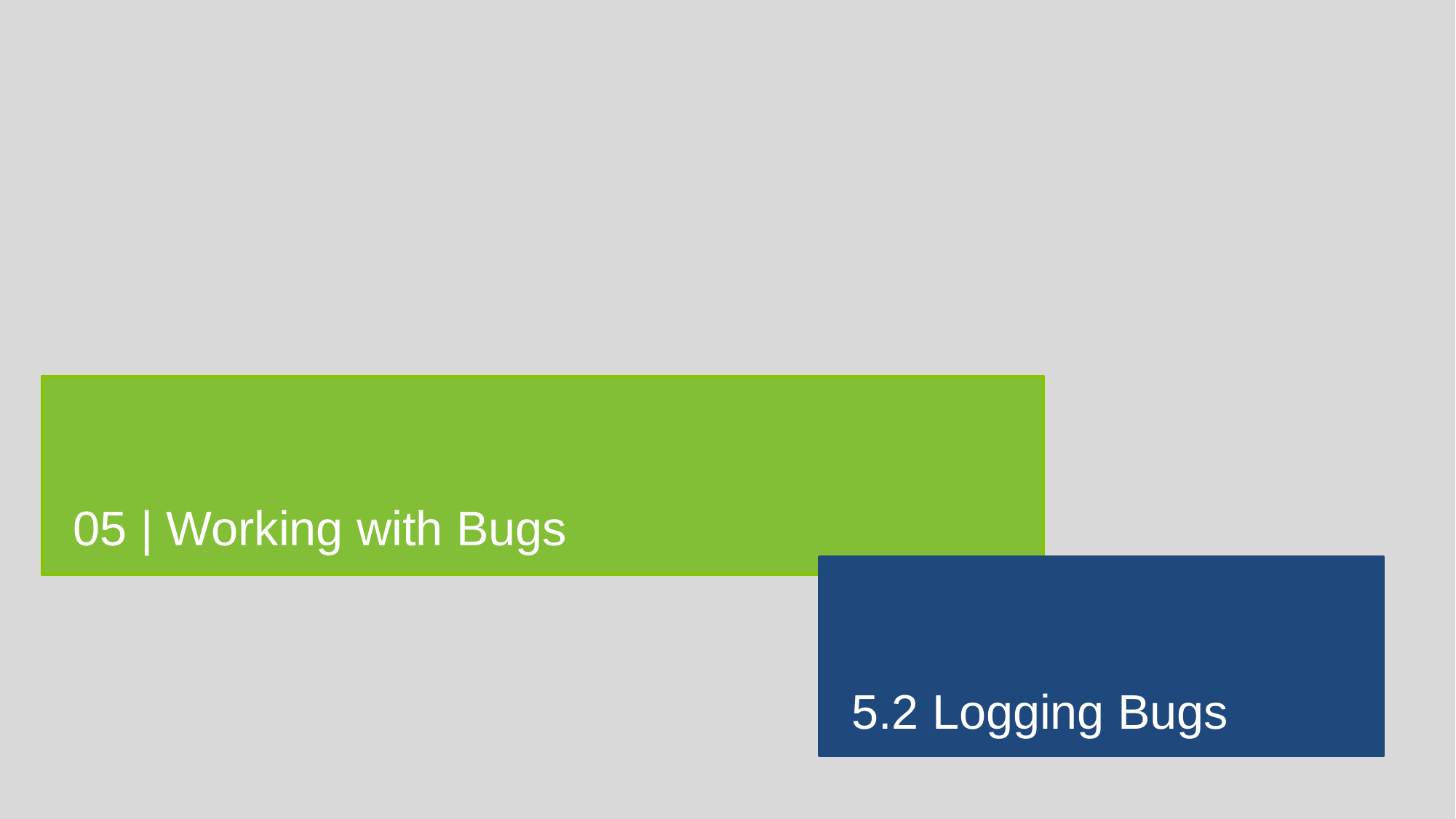

05 | Working with Bugs

5.2 Logging Bugs